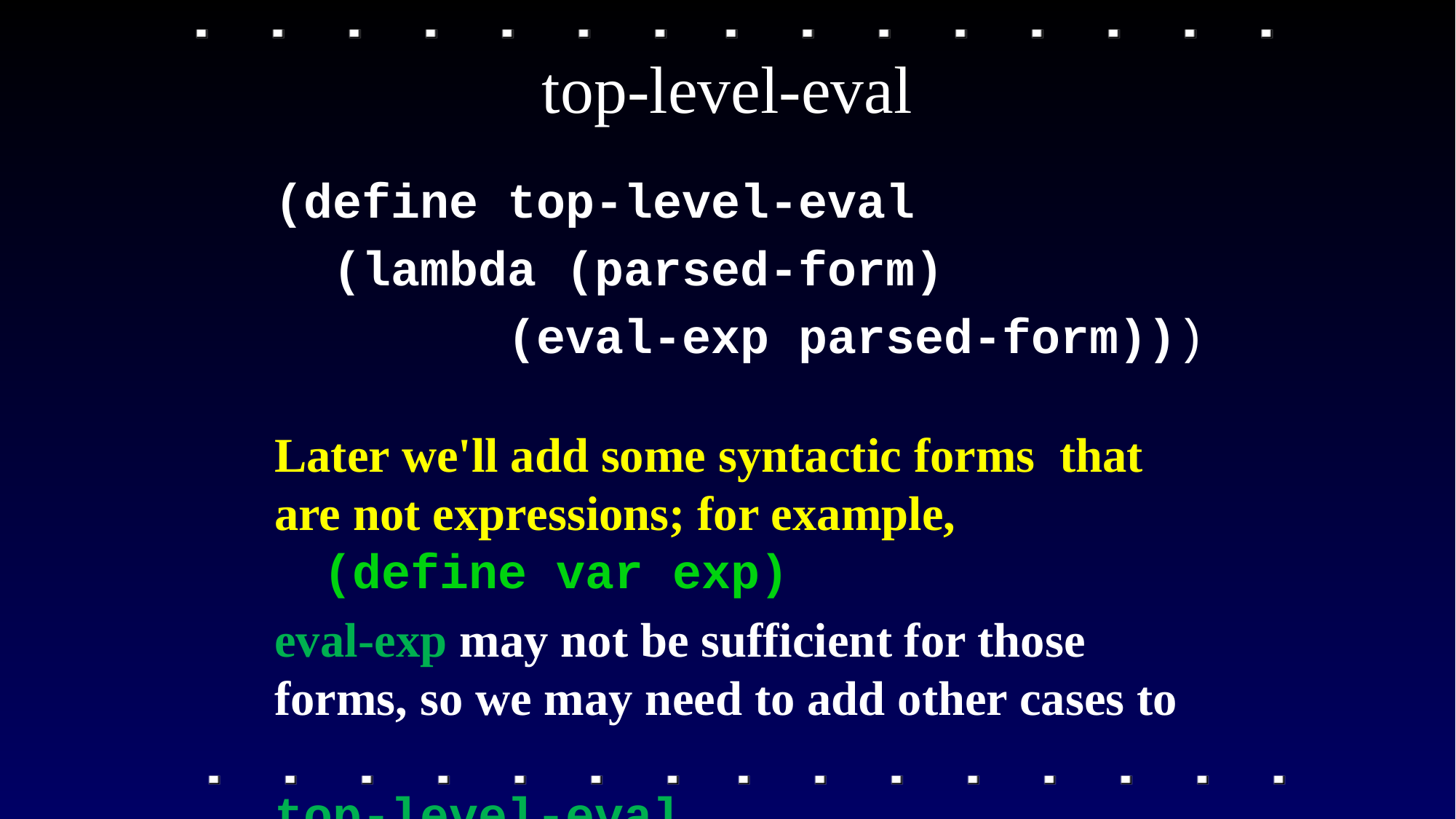

# top-level-eval
(define top-level-eval
  (lambda (parsed-form)
        (eval-exp parsed-form)))
Later we'll add some syntactic forms  that are not expressions; for example,
    (define var exp)
eval-exp may not be sufficient for those forms, so we may need to add other cases to
top-level-eval.